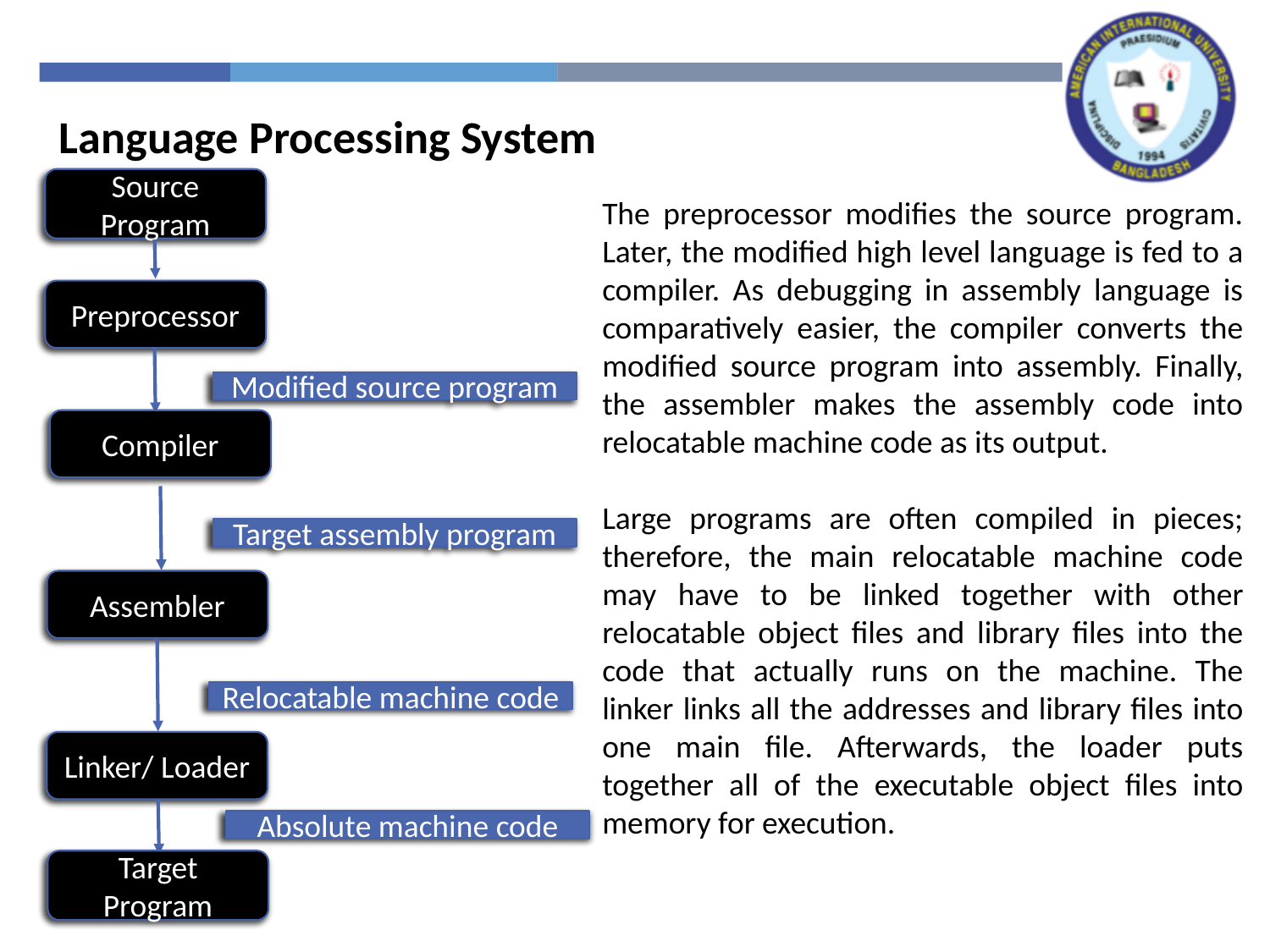

Language Processing System

The preprocessor modifies the source program. Later, the modified high level language is fed to a compiler. As debugging in assembly language is comparatively easier, the compiler converts the modified source program into assembly. Finally, the assembler makes the assembly code into relocatable machine code as its output.

Large programs are often compiled in pieces; therefore, the main relocatable machine code may have to be linked together with other relocatable object files and library files into the code that actually runs on the machine. The linker links all the addresses and library files into one main file. Afterwards, the loader puts together all of the executable object files into memory for execution.

Source Program
Preprocessor
Modified source program
Compiler
Target assembly program
Assembler
Relocatable machine code
Linker/ Loader
Absolute machine code
Target Program